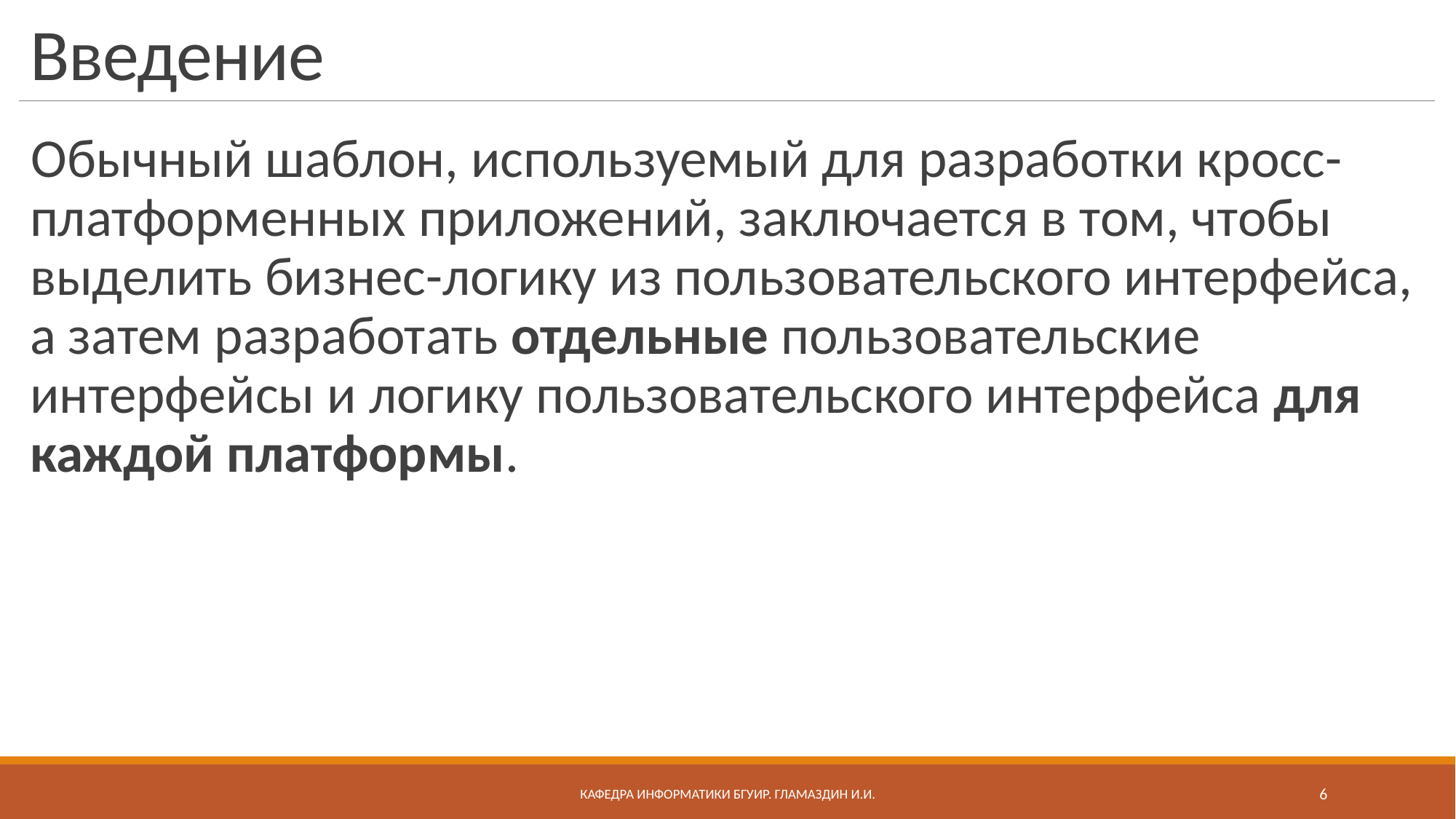

# Введение
Обычный шаблон, используемый для разработки кросс-платформенных приложений, заключается в том, чтобы выделить бизнес-логику из пользовательского интерфейса, а затем разработать отдельные пользовательские интерфейсы и логику пользовательского интерфейса для каждой платформы.
Кафедра информатики бгуир. Гламаздин И.и.
6